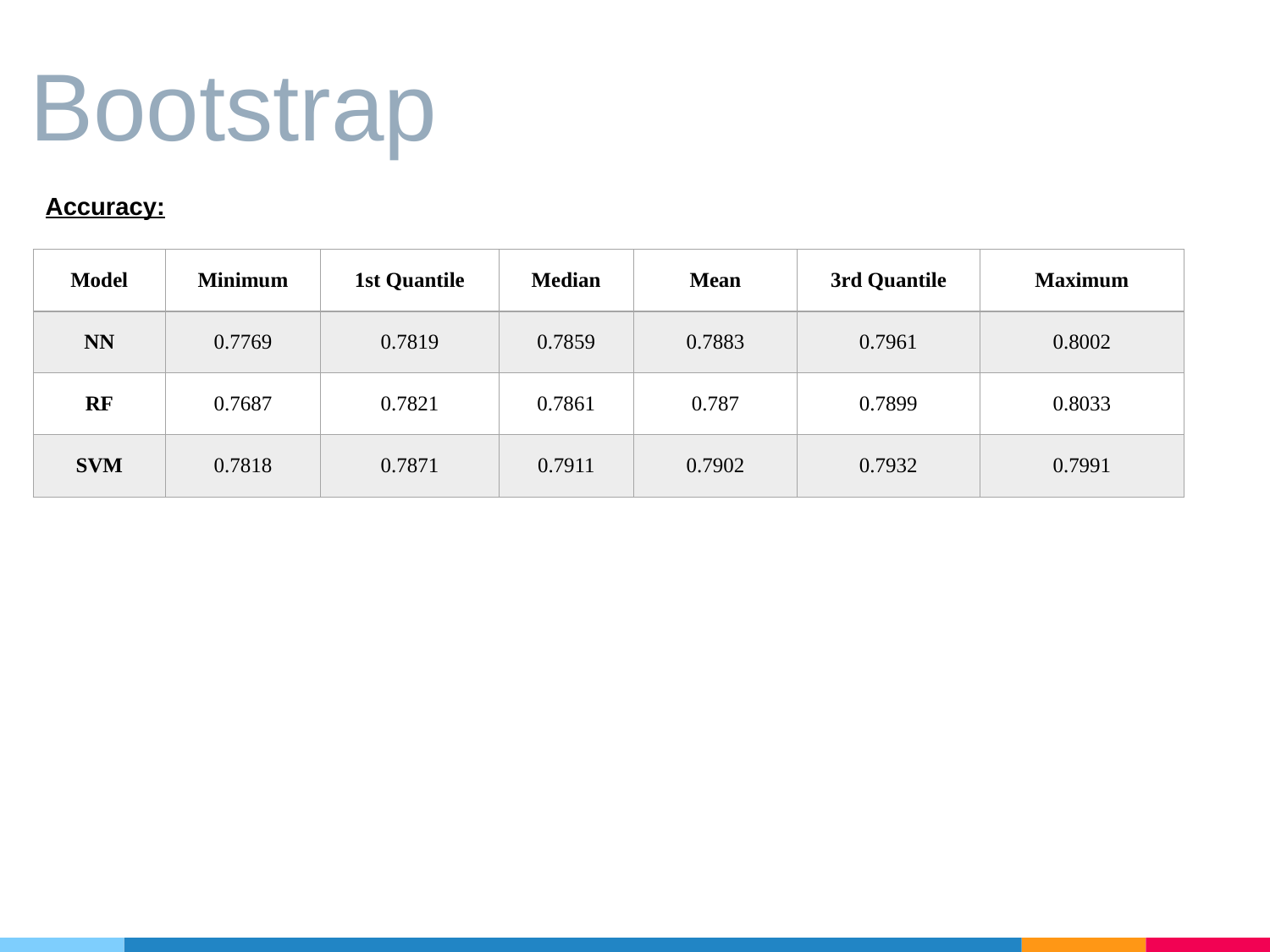

# Bootstrap
Accuracy:

| Model | Minimum | 1st Quantile | Median | Mean | 3rd Quantile | Maximum |
| --- | --- | --- | --- | --- | --- | --- |
| NN | 0.7769 | 0.7819 | 0.7859 | 0.7883 | 0.7961 | 0.8002 |
| RF | 0.7687 | 0.7821 | 0.7861 | 0.787 | 0.7899 | 0.8033 |
| SVM | 0.7818 | 0.7871 | 0.7911 | 0.7902 | 0.7932 | 0.7991 |